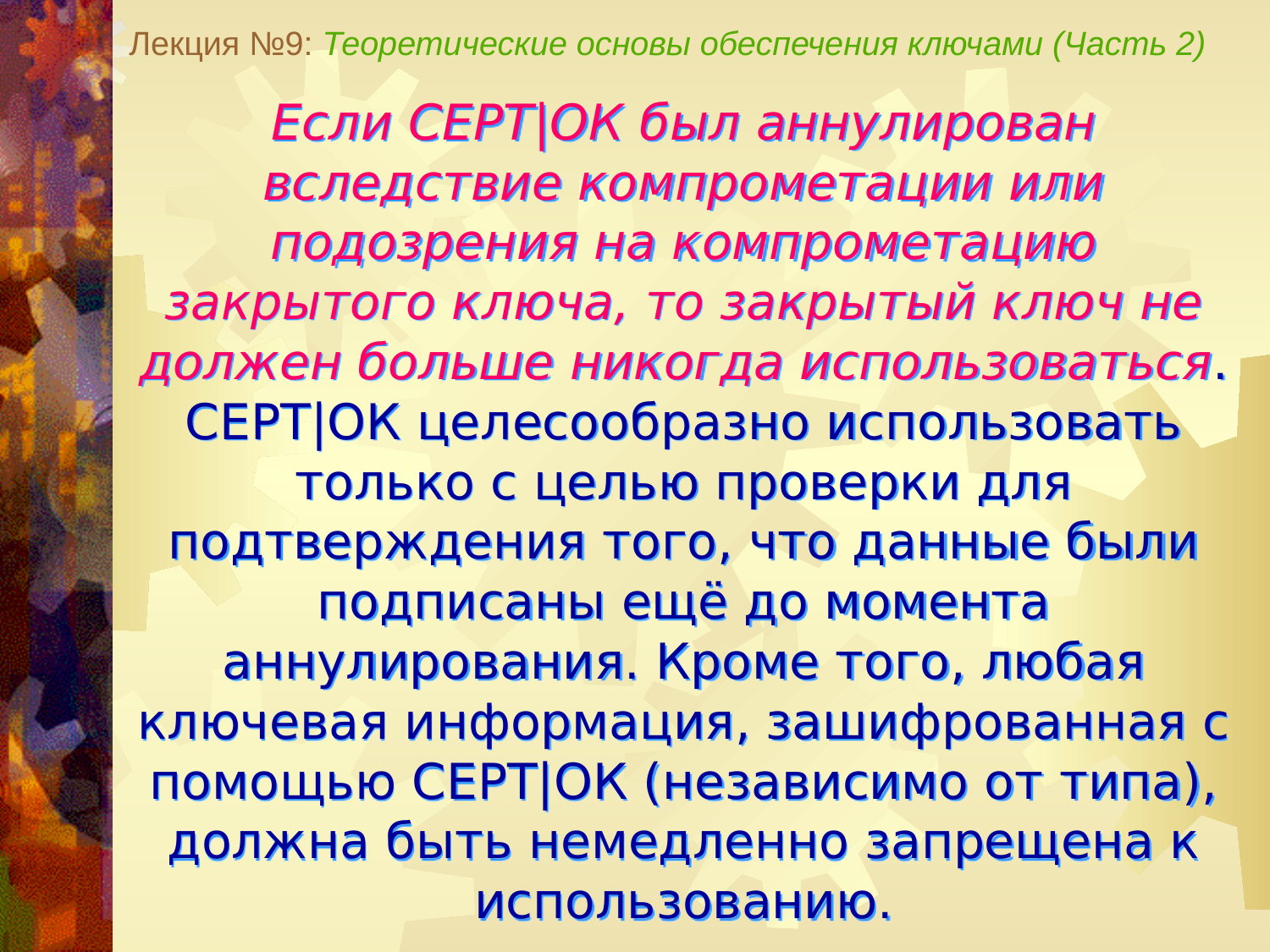

Лекция №9: Теоретические основы обеспечения ключами (Часть 2)
Если СЕРТ|ОК был аннулирован вследствие компрометации или подозрения на компрометацию закрытого ключа, то закрытый ключ не должен больше никогда использоваться. СЕРТ|ОК целесообразно использовать только с целью проверки для подтверждения того, что данные были подписаны ещё до момента аннулирования. Кроме того, любая ключевая информация, зашифрованная с помощью СЕРТ|ОК (независимо от типа), должна быть немедленно запрещена к использованию.